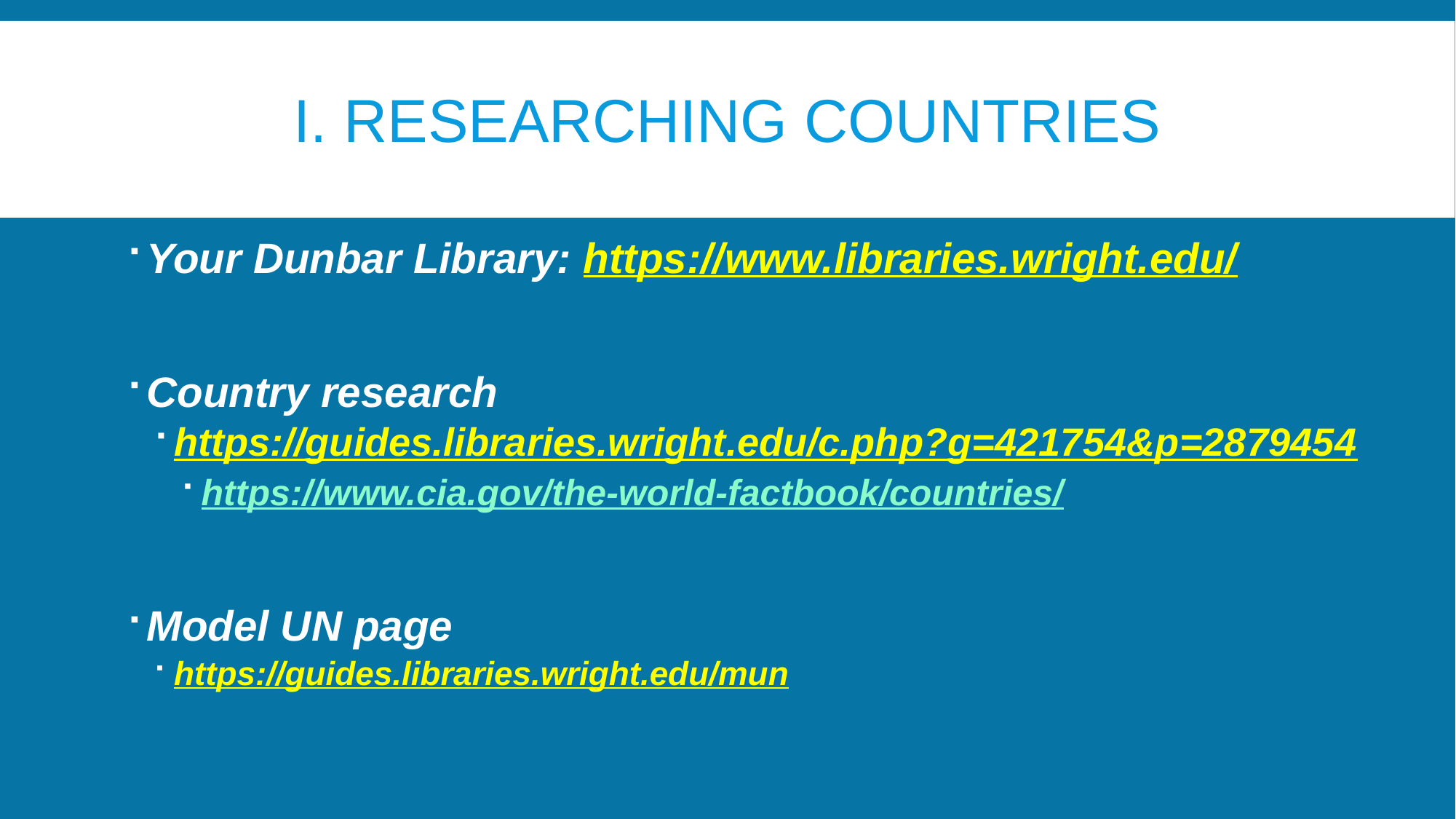

# i. RESEARCHING COUNTRIES
Your Dunbar Library: https://www.libraries.wright.edu/

Country research
https://guides.libraries.wright.edu/c.php?g=421754&p=2879454
https://www.cia.gov/the-world-factbook/countries/

Model UN page
https://guides.libraries.wright.edu/mun